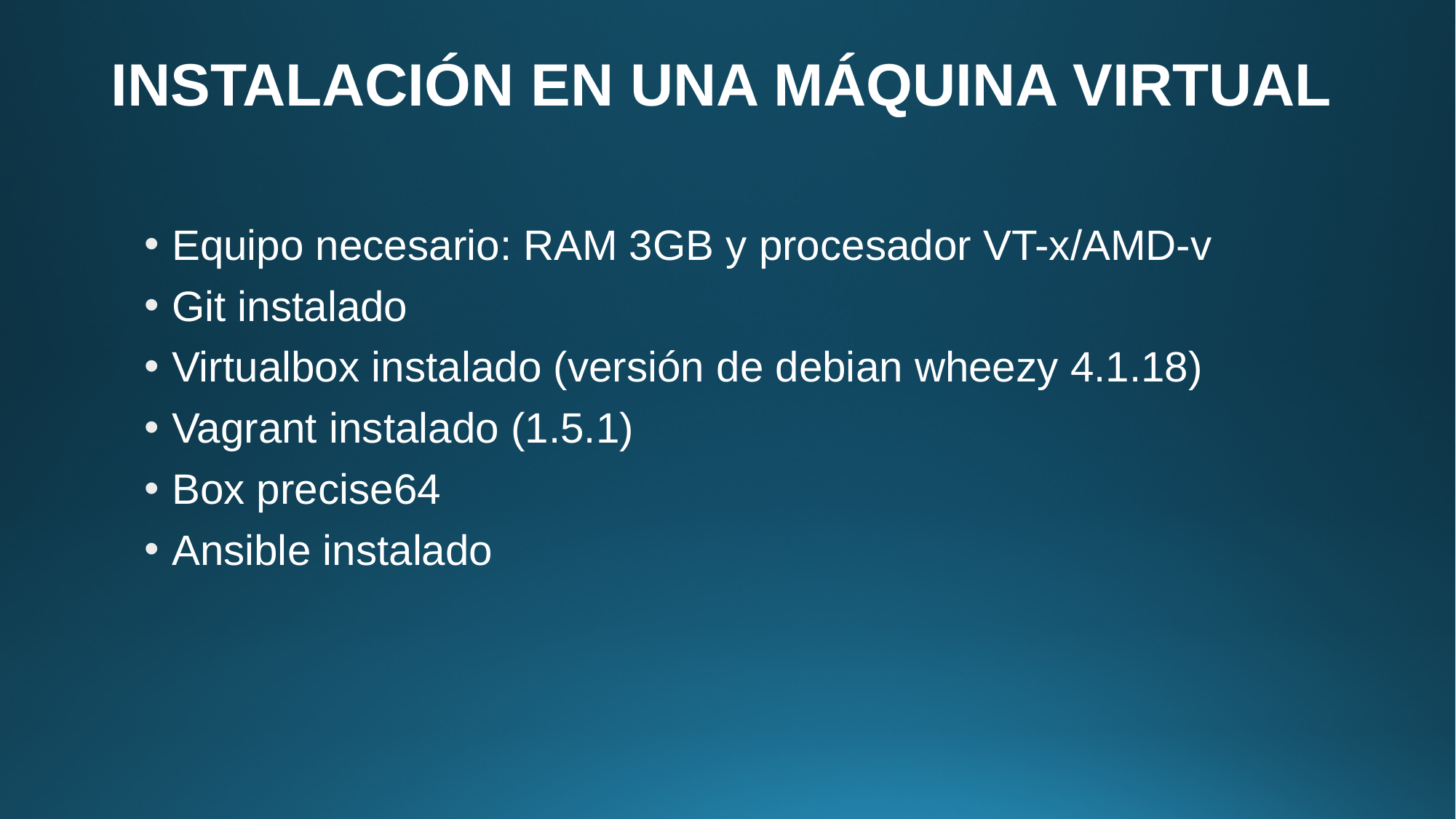

# INSTALACIÓN EN UNA MÁQUINA VIRTUAL
Equipo necesario: RAM 3GB y procesador VT-x/AMD-v
Git instalado
Virtualbox instalado (versión de debian wheezy 4.1.18)
Vagrant instalado (1.5.1)
Box precise64
Ansible instalado